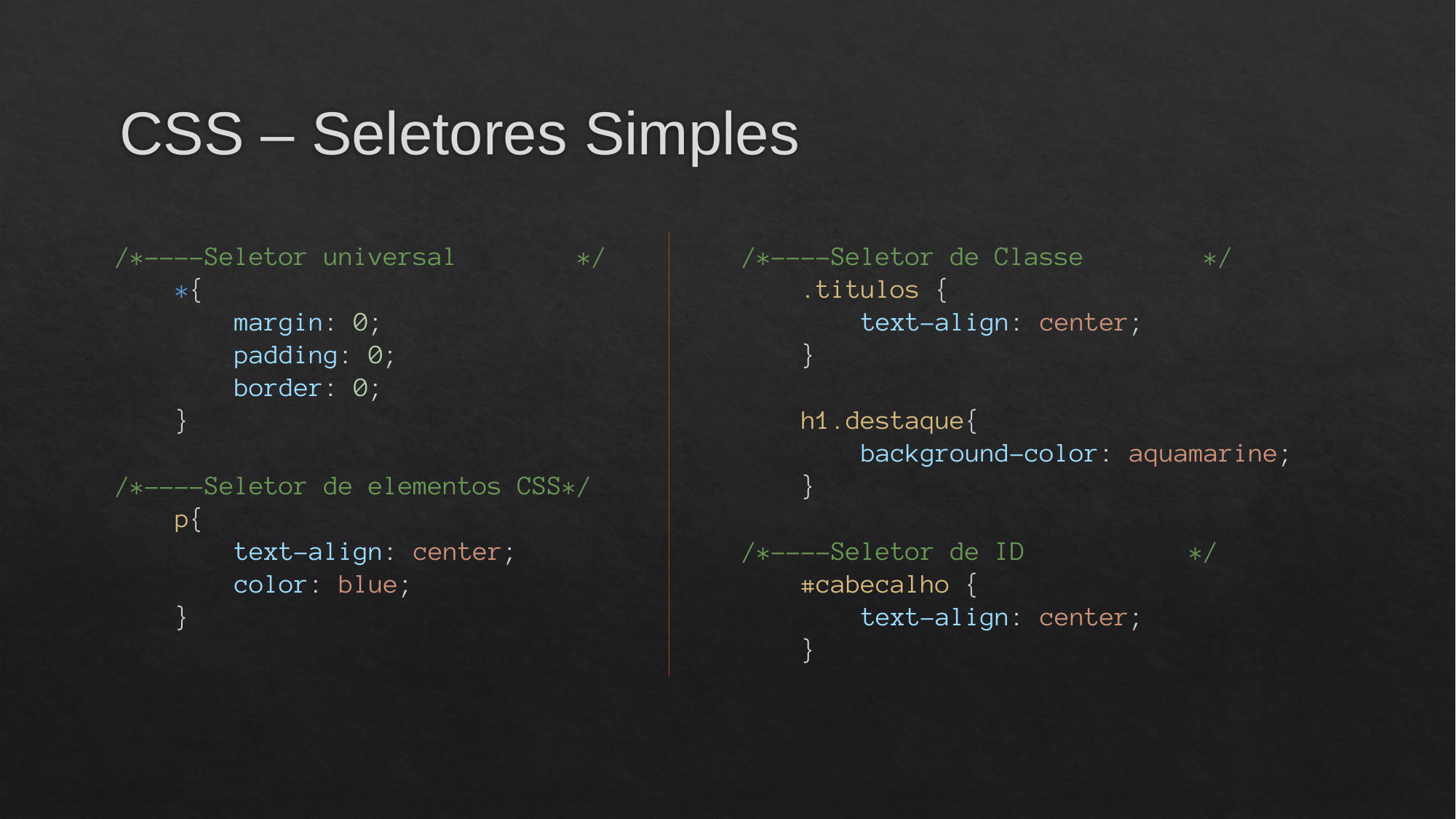

# CSS – Seletores Simples
    /*----Seletor universal        */
        *{
            margin: 0;
            padding: 0;
            border: 0;
        }
    /*----Seletor de elementos CSS*/
        p{
            text-align: center;
            color: blue;
        }
    /*----Seletor de Classe        */
        .titulos {
            text-align: center;
        }
        h1.destaque{
            background-color: aquamarine;
        }

    /*----Seletor de ID           */
        #cabecalho {
            text-align: center;
        }